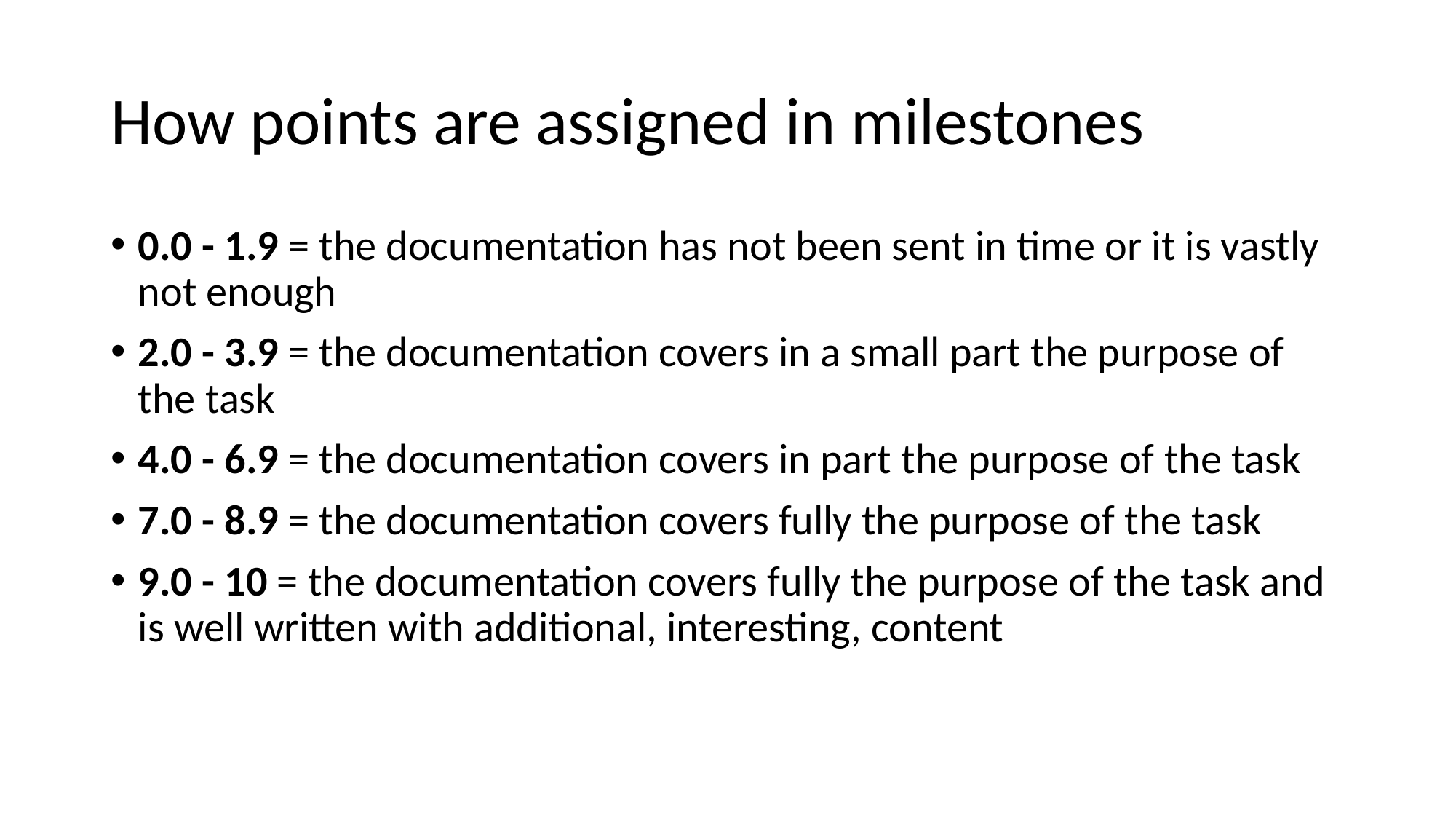

# How points are assigned in milestones
0.0 - 1.9 = the documentation has not been sent in time or it is vastly not enough
2.0 - 3.9 = the documentation covers in a small part the purpose of the task
4.0 - 6.9 = the documentation covers in part the purpose of the task
7.0 - 8.9 = the documentation covers fully the purpose of the task
9.0 - 10 = the documentation covers fully the purpose of the task and is well written with additional, interesting, content